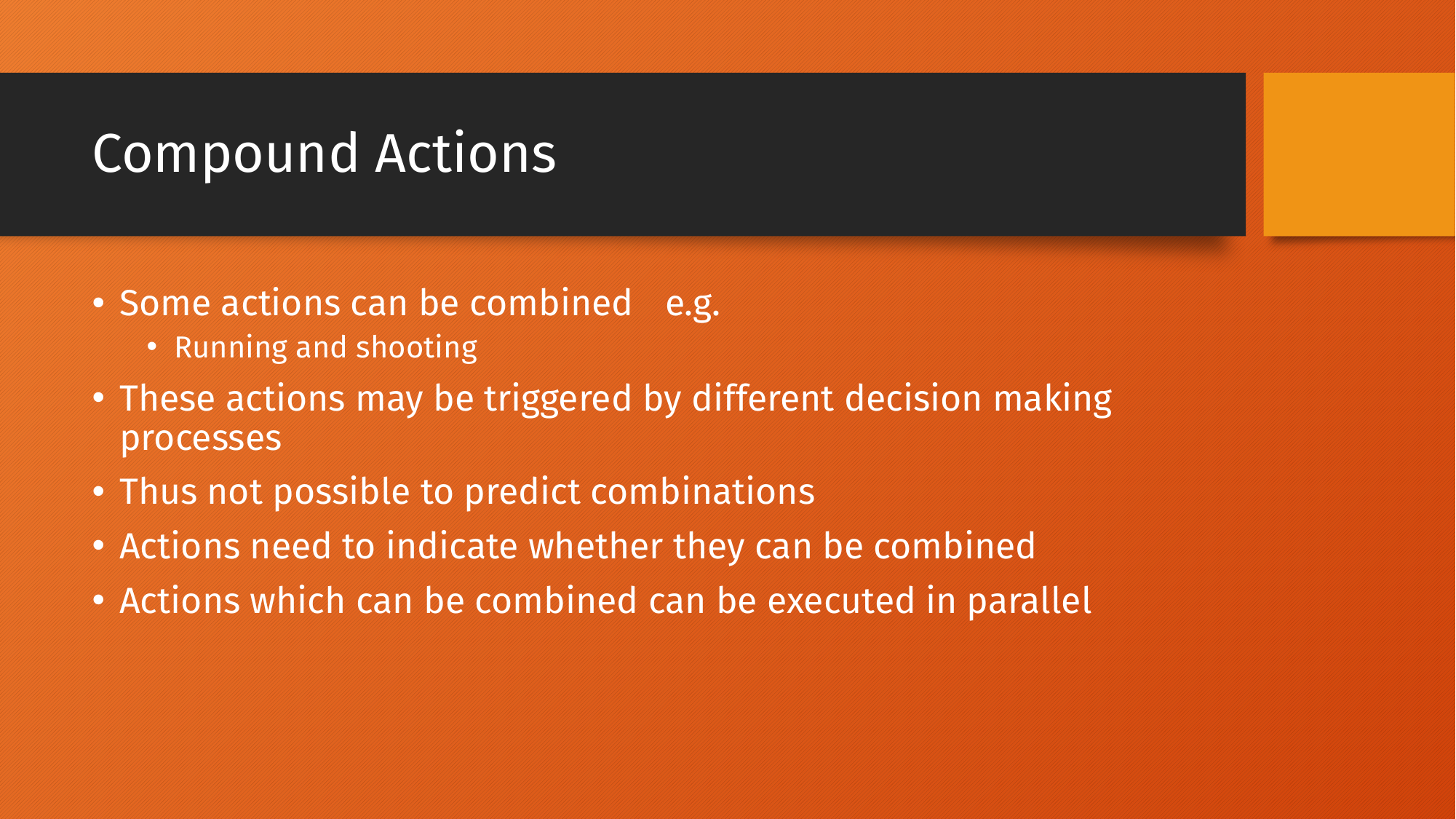

# Compound Actions
Some actions can be combined	e.g.
Running and shooting
These actions may be triggered by different decision making processes
Thus not possible to predict combinations
Actions need to indicate whether they can be combined
Actions which can be combined can be executed in parallel